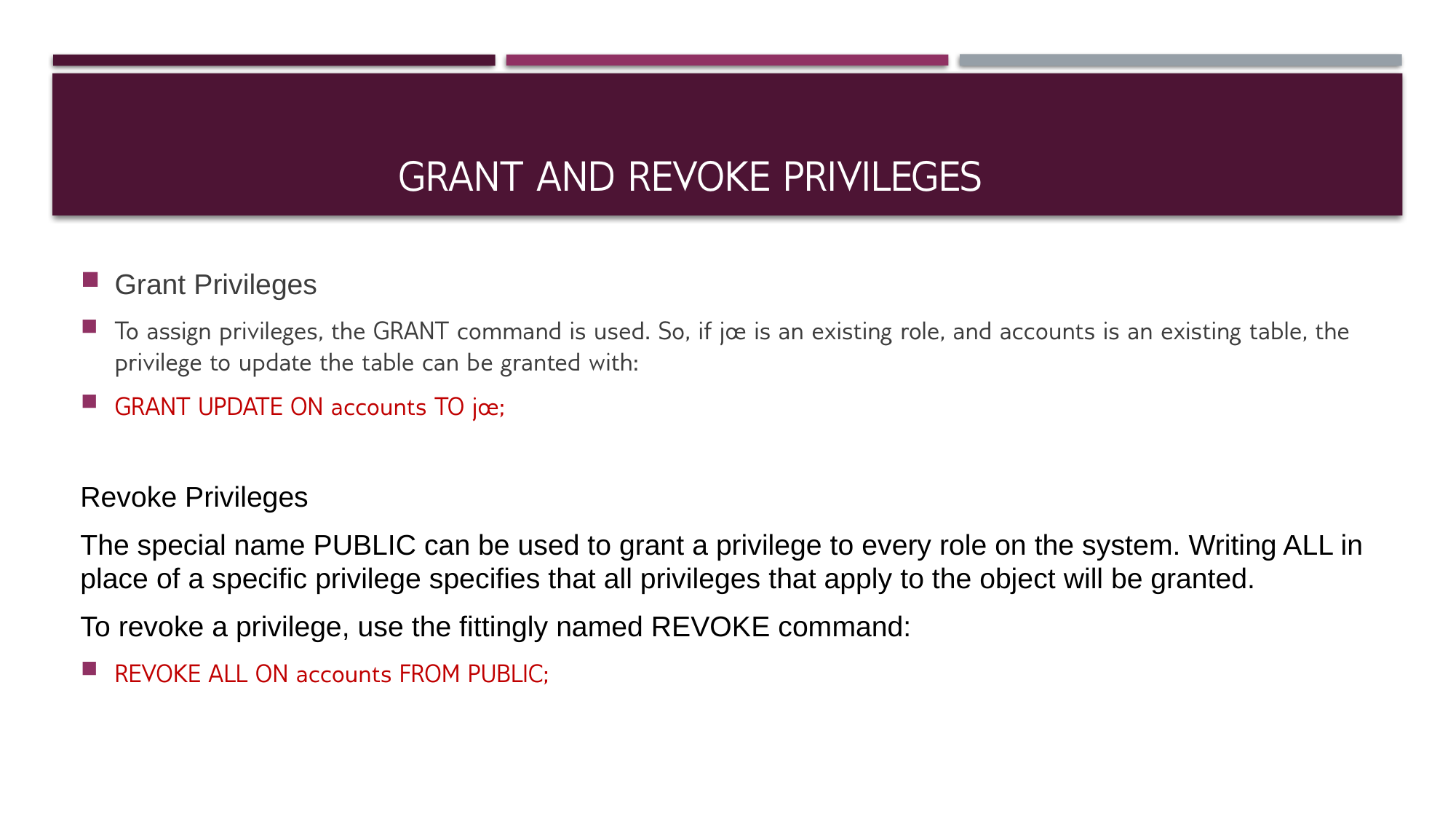

# Grant and Revoke privileges
Grant Privileges
To assign privileges, the GRANT command is used. So, if joe is an existing role, and accounts is an existing table, the privilege to update the table can be granted with:
GRANT UPDATE ON accounts TO joe;

Revoke Privileges
The special name PUBLIC can be used to grant a privilege to every role on the system. Writing ALL in place of a specific privilege specifies that all privileges that apply to the object will be granted.
To revoke a privilege, use the fittingly named REVOKE command:
REVOKE ALL ON accounts FROM PUBLIC;